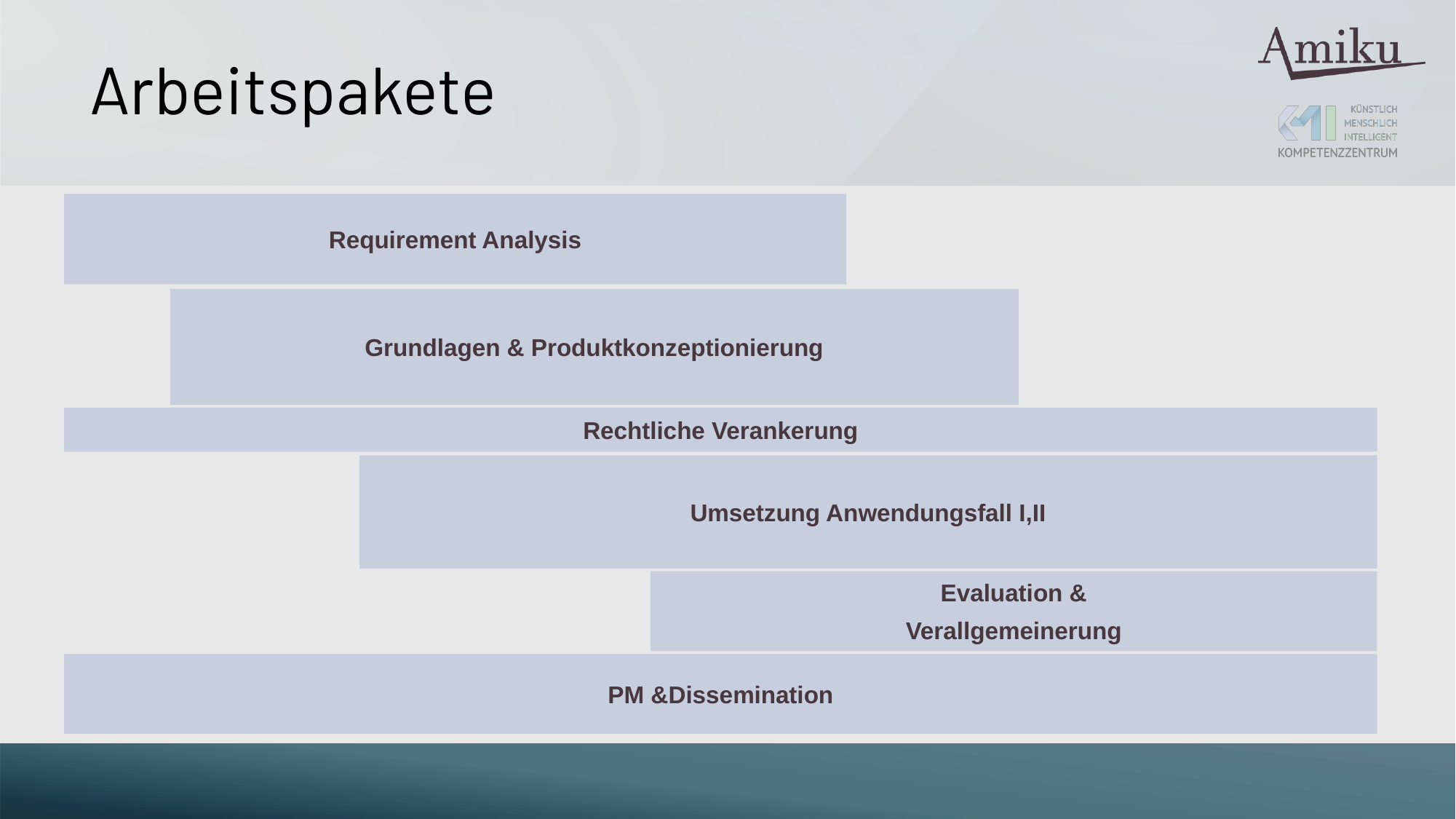

# Arbeitspakete
Requirement Analysis
Grundlagen & Produktkonzeptionierung
Rechtliche Verankerung
Umsetzung Anwendungsfall I,II
Evaluation &
Verallgemeinerung
PM &Dissemination